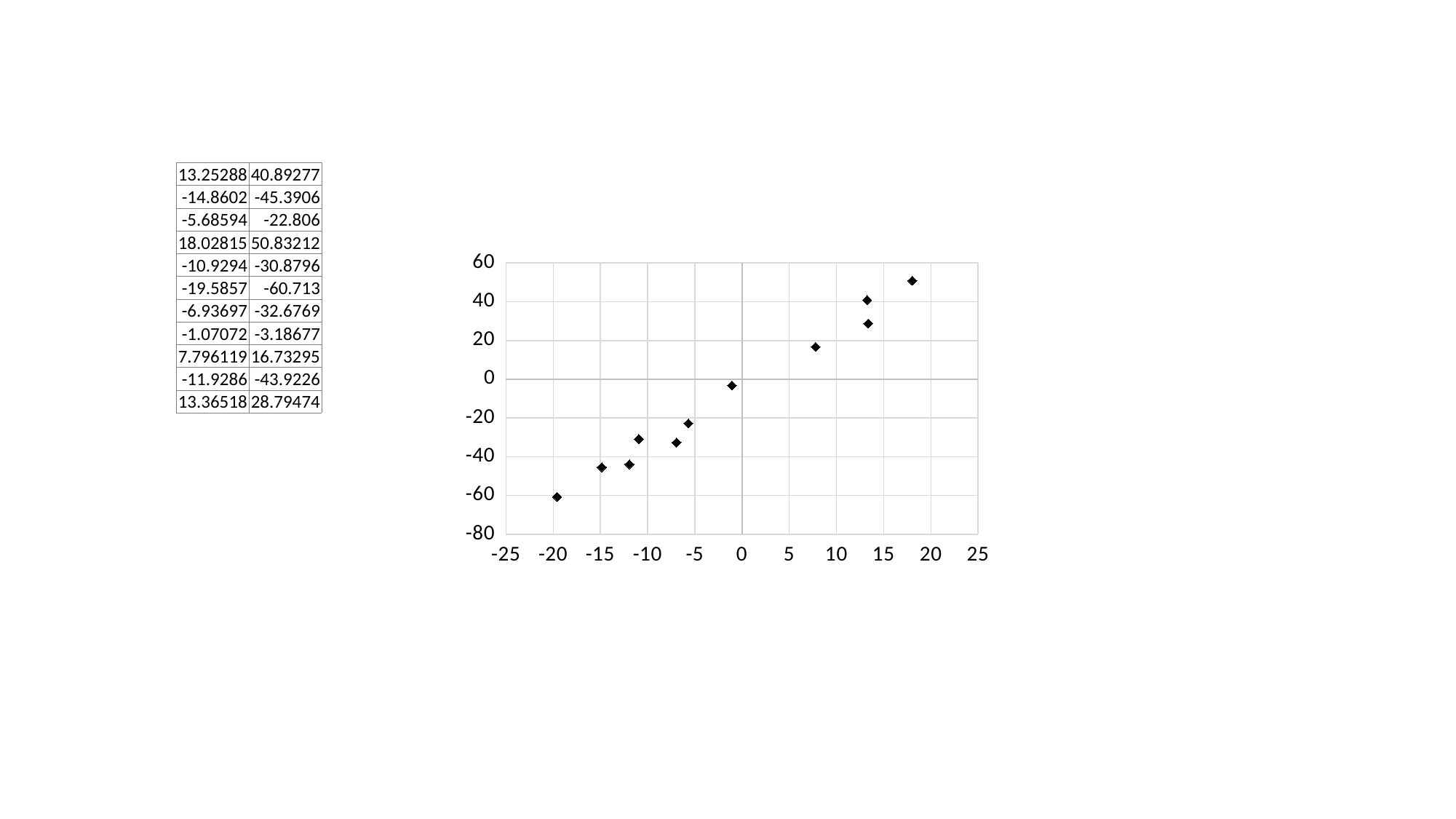

| 13.25288 | 40.89277 |
| --- | --- |
| -14.8602 | -45.3906 |
| -5.68594 | -22.806 |
| 18.02815 | 50.83212 |
| -10.9294 | -30.8796 |
| -19.5857 | -60.713 |
| -6.93697 | -32.6769 |
| -1.07072 | -3.18677 |
| 7.796119 | 16.73295 |
| -11.9286 | -43.9226 |
| 13.36518 | 28.79474 |

### Chart

| Category |  |
|---|---|